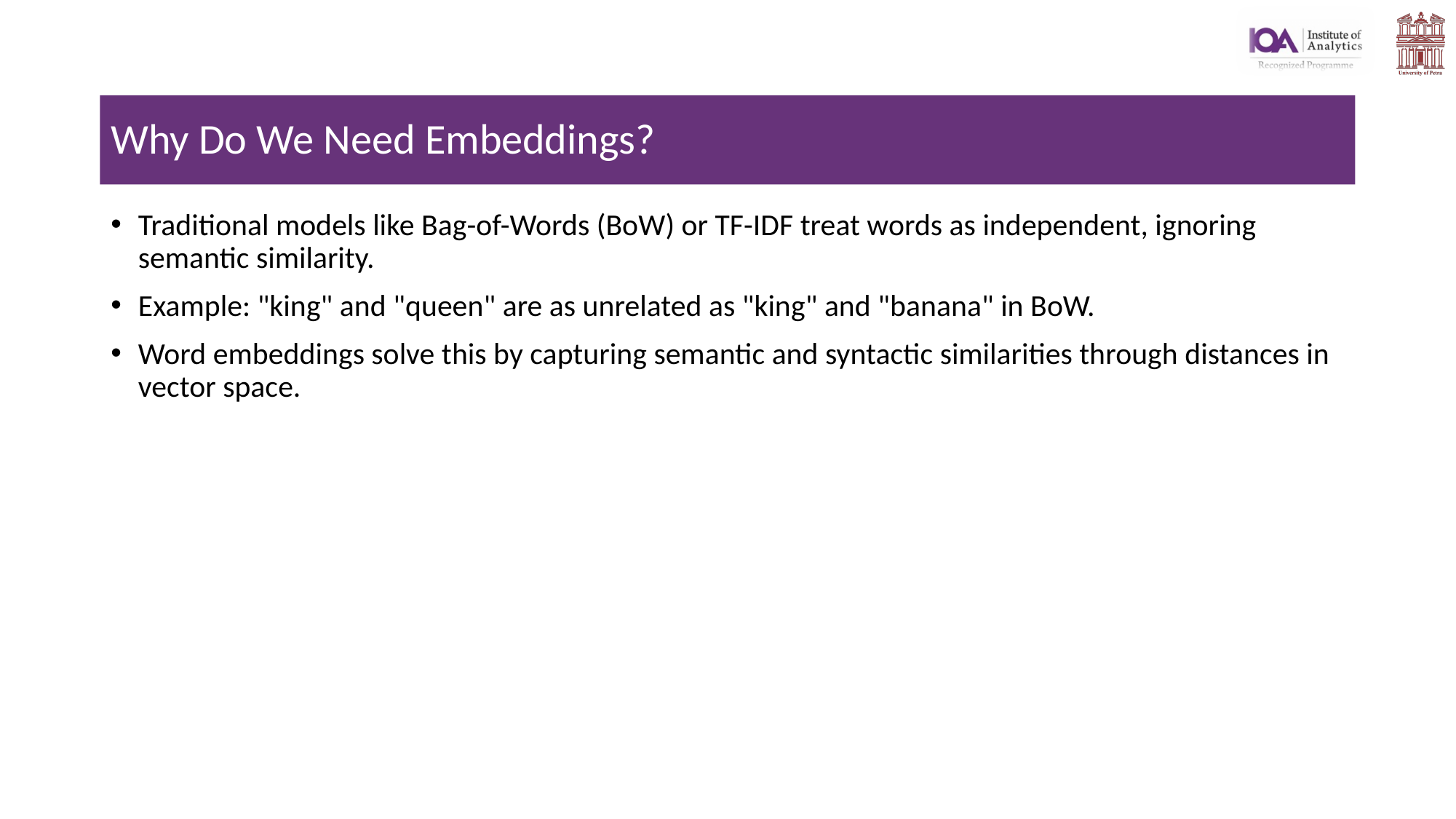

# Why Do We Need Embeddings?
Traditional models like Bag-of-Words (BoW) or TF-IDF treat words as independent, ignoring semantic similarity.
Example: "king" and "queen" are as unrelated as "king" and "banana" in BoW.
Word embeddings solve this by capturing semantic and syntactic similarities through distances in vector space.